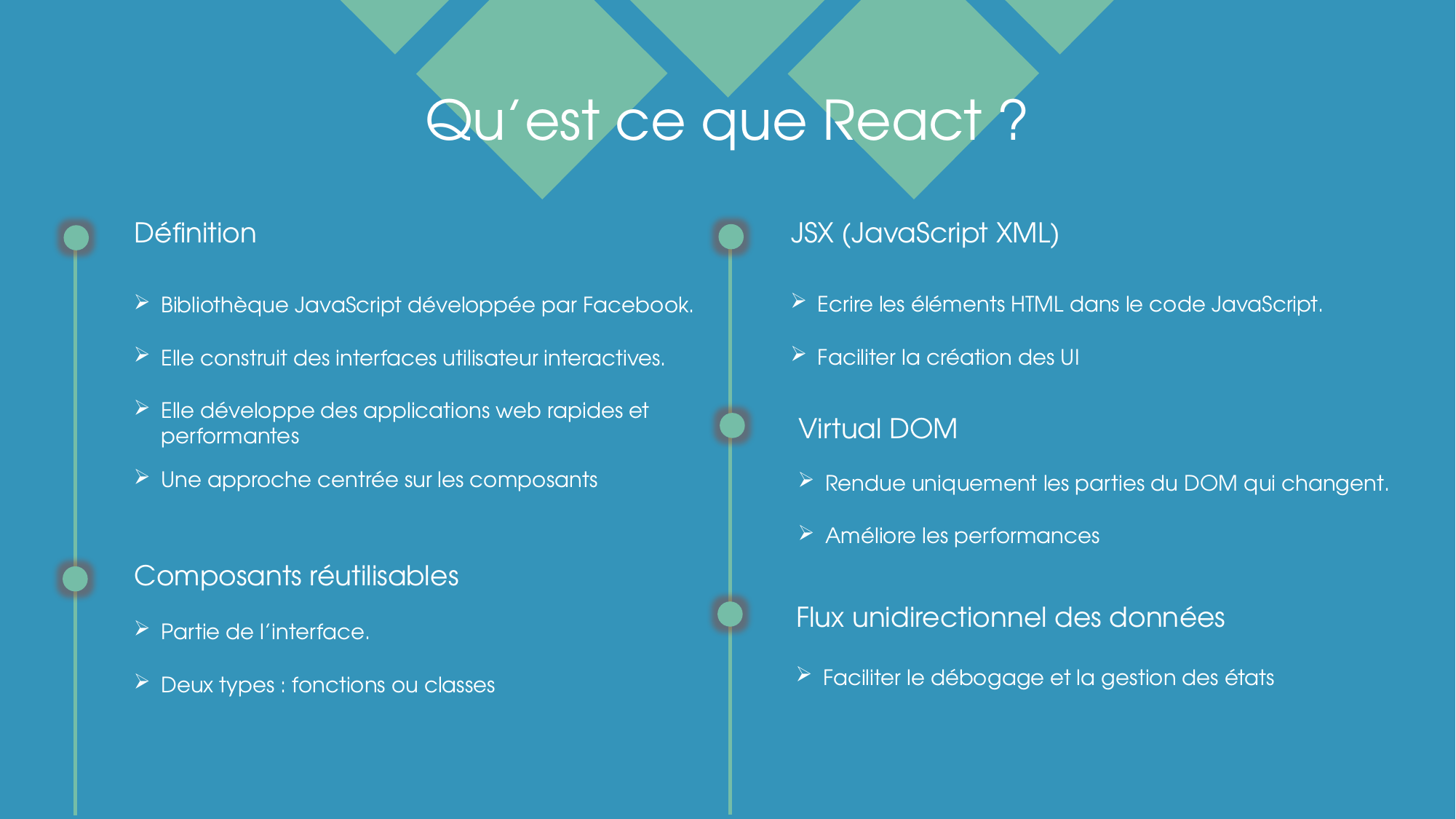

# Qu’est ce que React ?
Définition
JSX (JavaScript XML)

Ecrire les éléments HTML dans le code JavaScript.
Faciliter la création des UI
Bibliothèque JavaScript développée par Facebook.
Elle construit des interfaces utilisateur interactives.
Elle développe des applications web rapides et performantes
Une approche centrée sur les composants
Virtual DOM

Rendue uniquement les parties du DOM qui changent.
Améliore les performances
Composants réutilisables

Flux unidirectionnel des données

Partie de l’interface.
Deux types : fonctions ou classes

Faciliter le débogage et la gestion des états